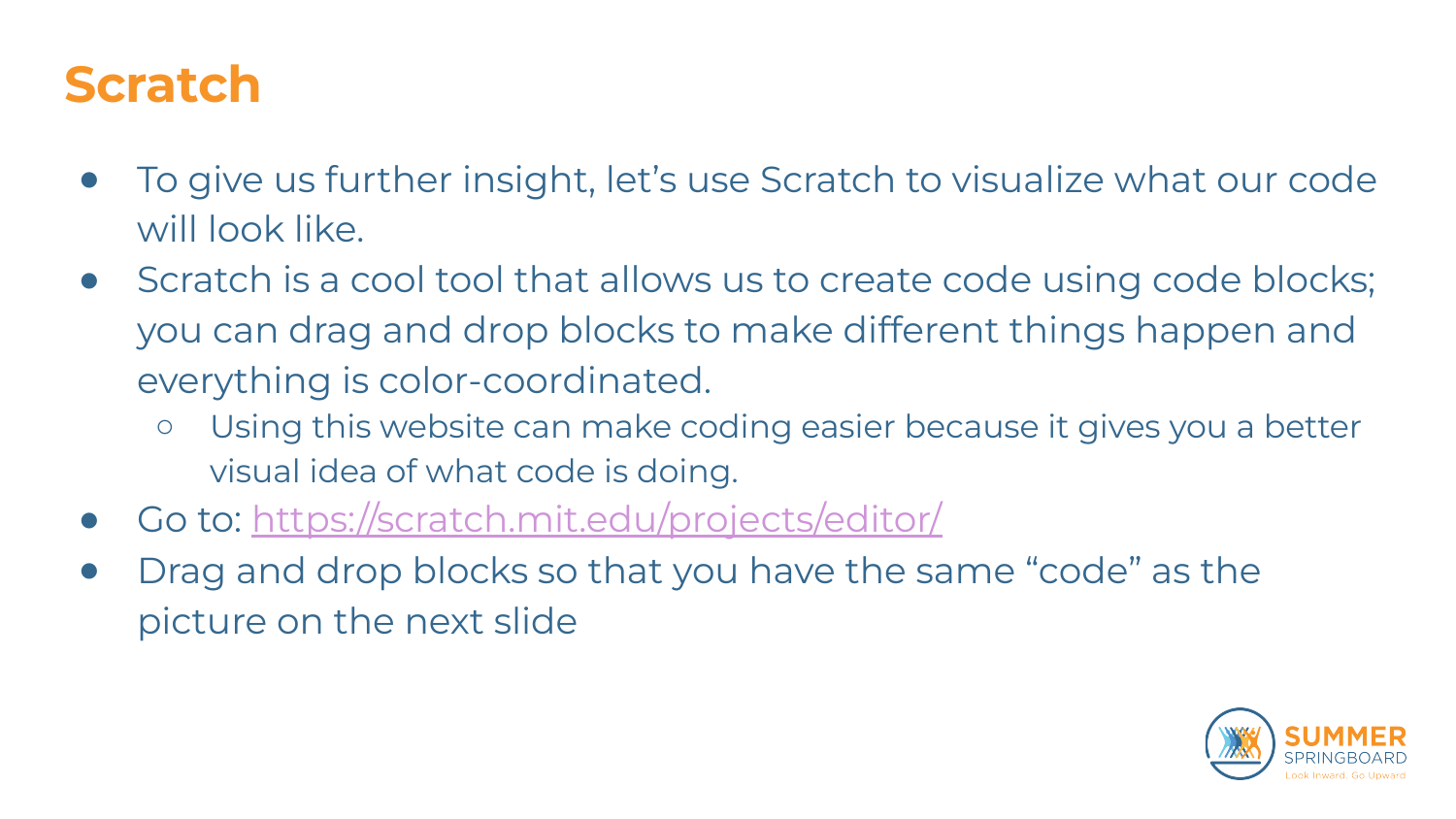

# Scratch
To give us further insight, let’s use Scratch to visualize what our code will look like.
Scratch is a cool tool that allows us to create code using code blocks; you can drag and drop blocks to make different things happen and everything is color-coordinated.
Using this website can make coding easier because it gives you a better visual idea of what code is doing.
Go to: https://scratch.mit.edu/projects/editor/
Drag and drop blocks so that you have the same “code” as the picture on the next slide